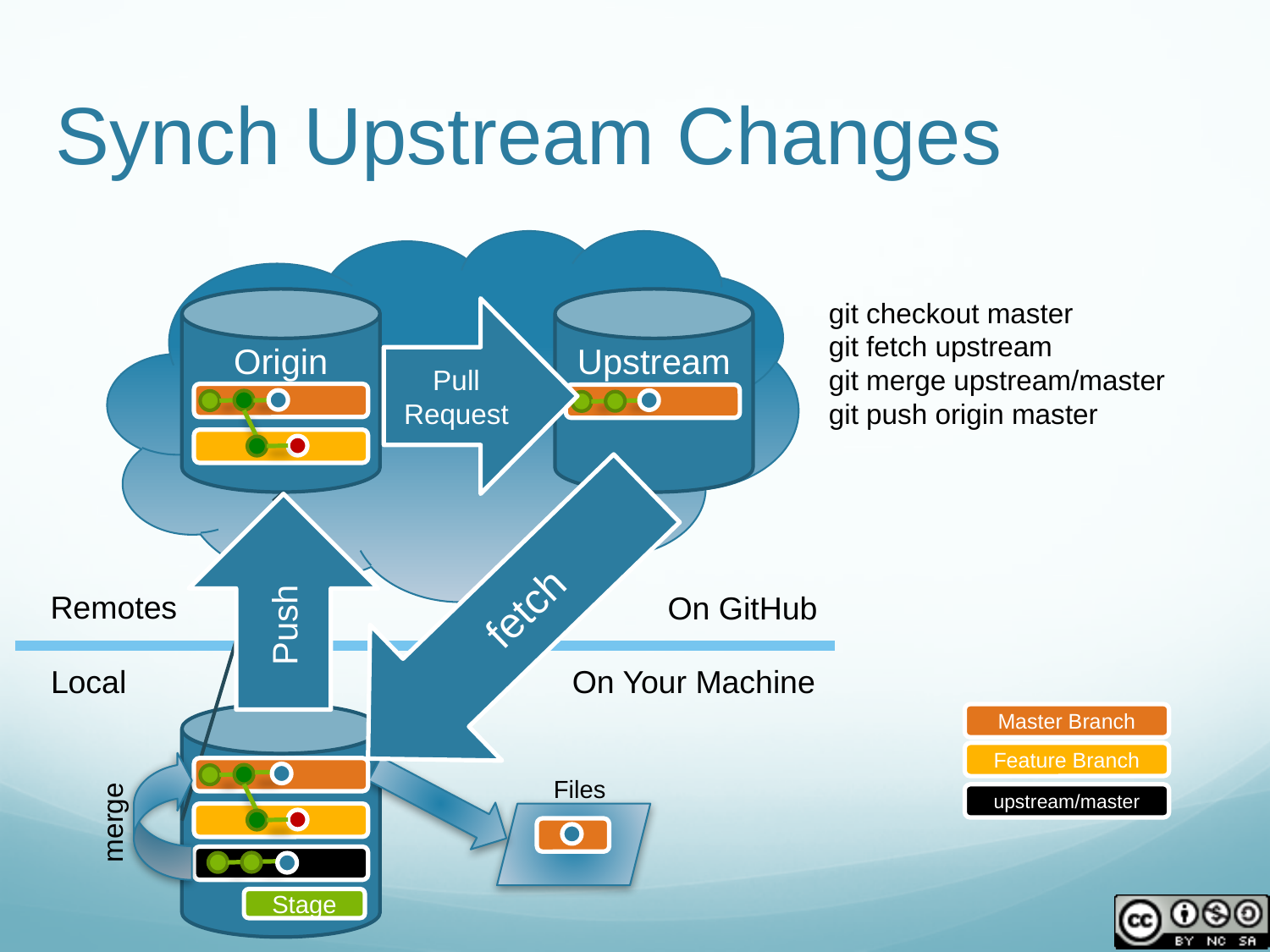

# Synch Upstream Changes

Origin

Upstream

git checkout master
git fetch upstream
git merge upstream/master
git push origin master
Pull Request

Push
fetch
Remotes
On GitHub
Local
On Your Machine
Master Branch
Feature Branch

Files

upstream/master
merge

Stage